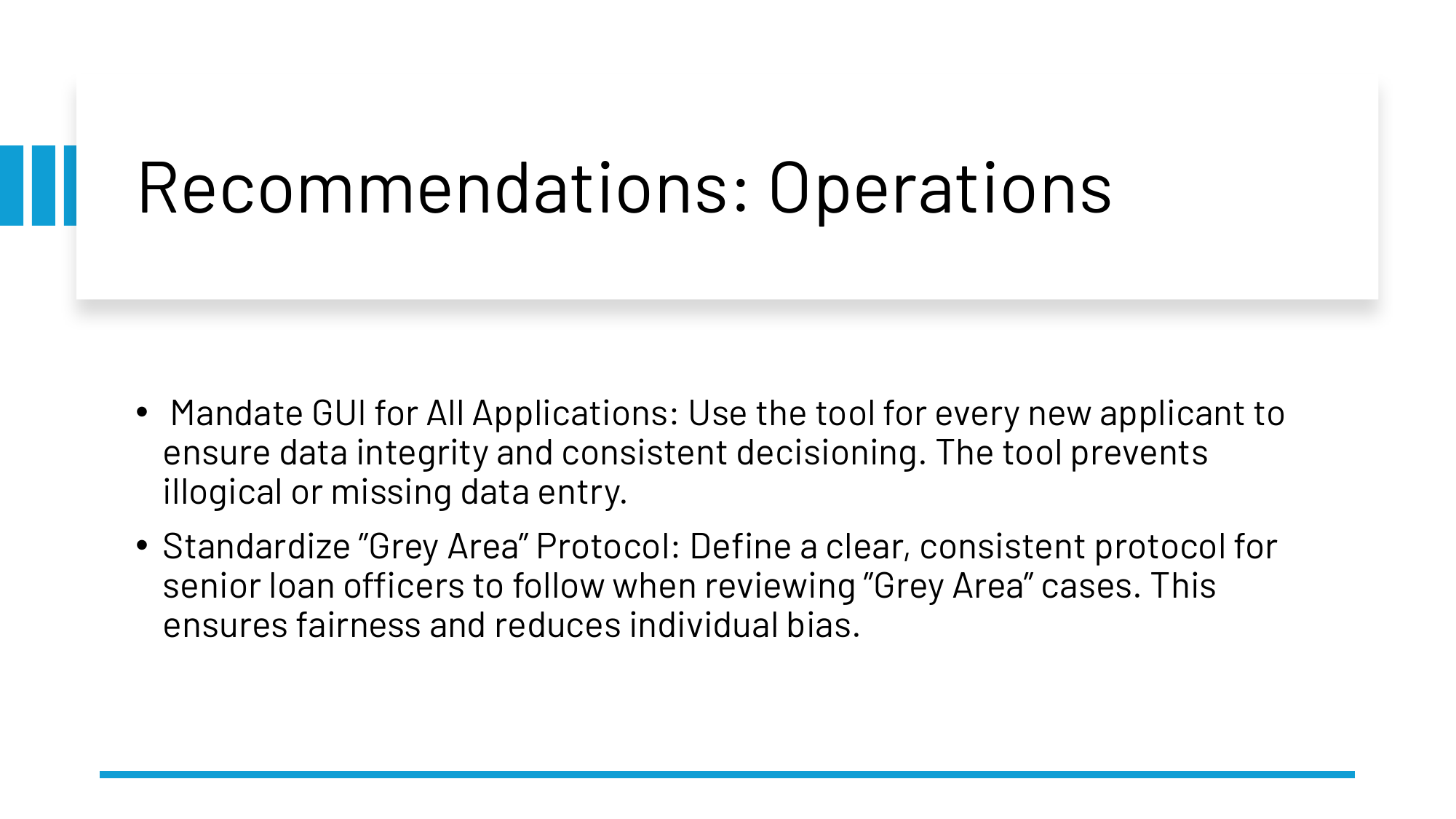

# Recommendations: Operations

 Mandate GUI for All Applications: Use the tool for every new applicant to ensure data integrity and consistent decisioning. The tool prevents illogical or missing data entry.
Standardize ”Grey Area” Protocol: Define a clear, consistent protocol for senior loan officers to follow when reviewing ”Grey Area” cases. This ensures fairness and reduces individual bias.